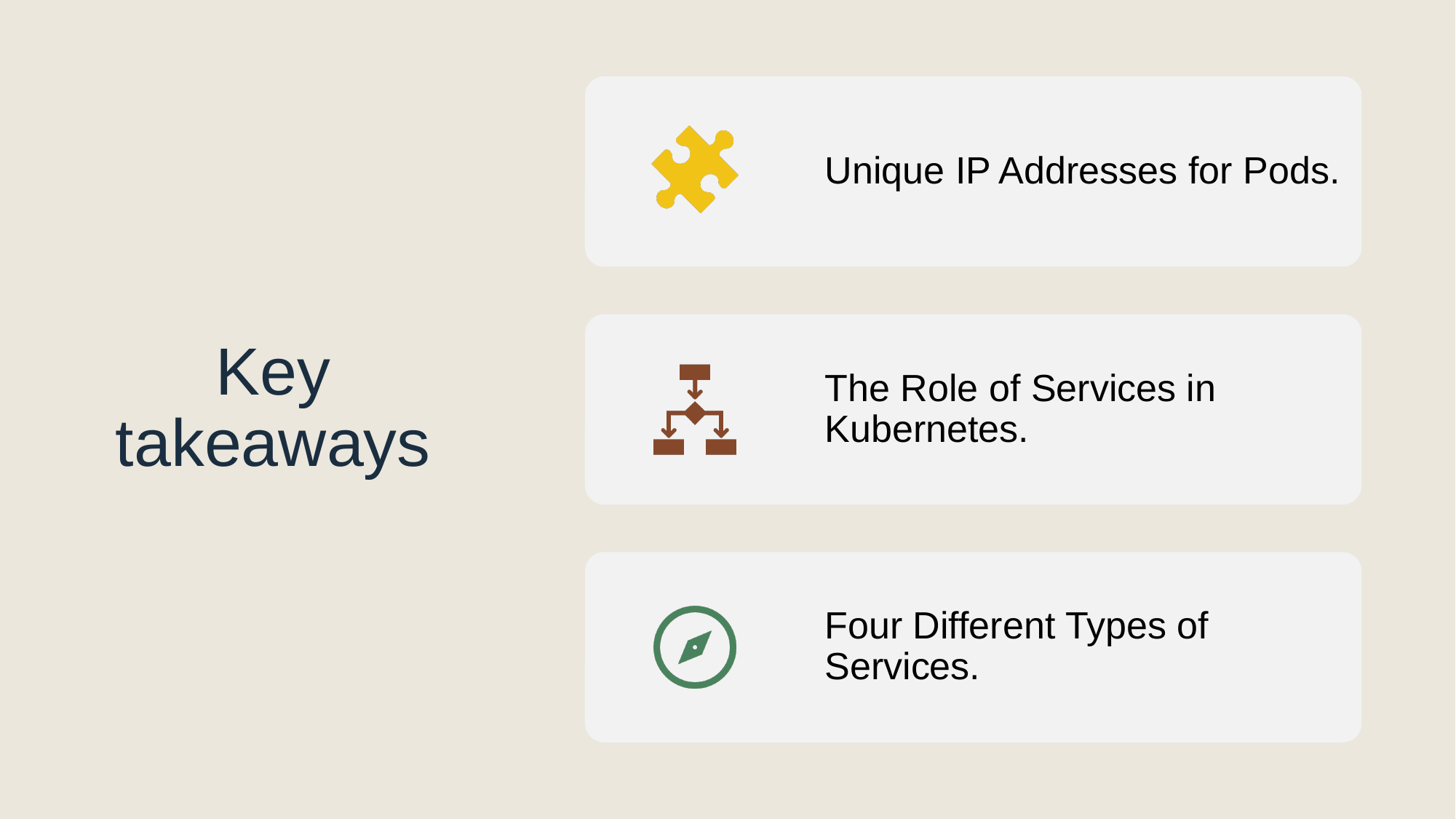

# Key takeaways
Unique IP Addresses for Pods.
The Role of Services in Kubernetes.
Four Different Types of Services.